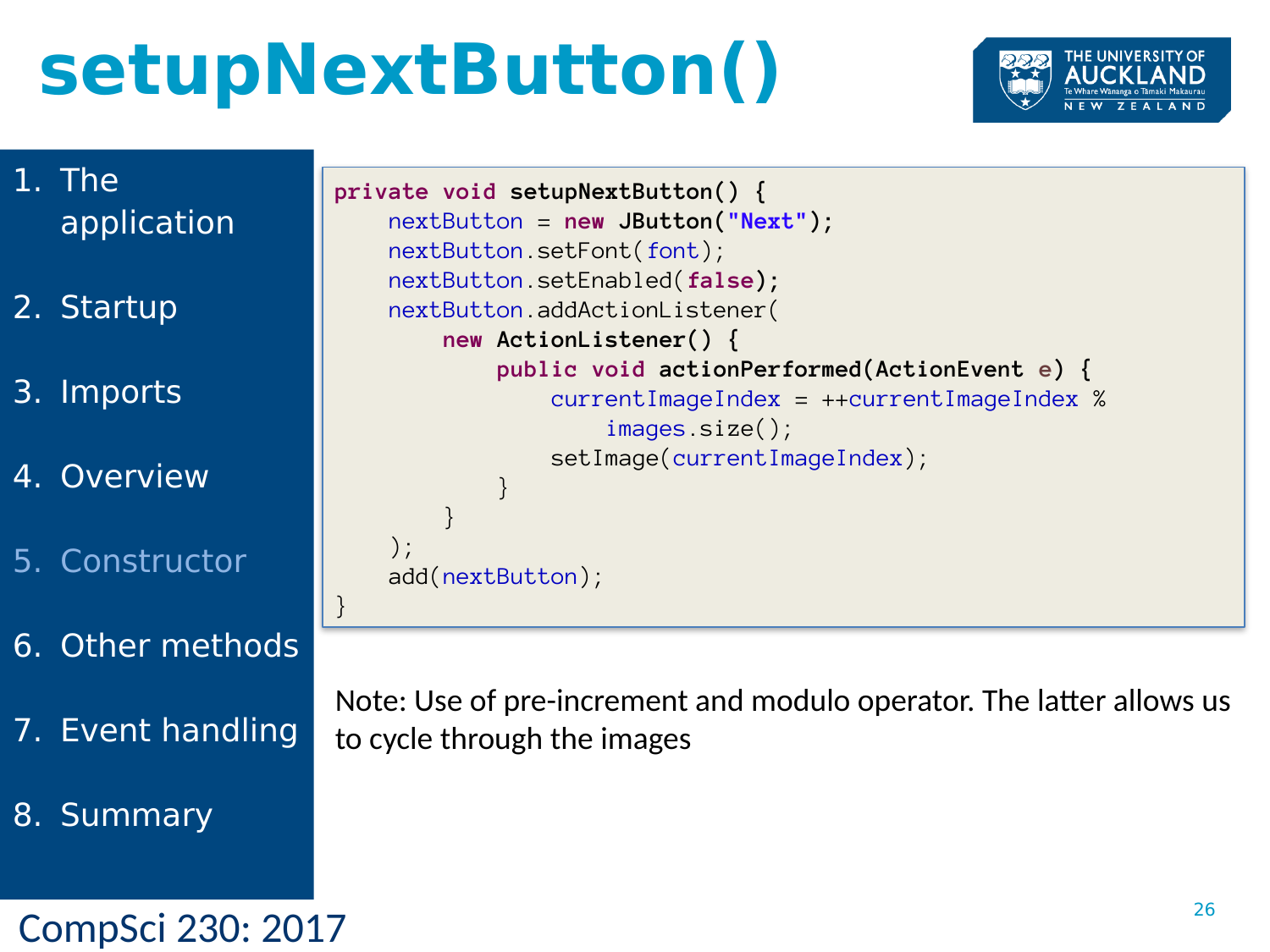

setupNextButton()
The application
Startup

Imports

Overview

Constructor

Other methods

Event handling

Summary

private void setupNextButton() {
    nextButton = new JButton("Next");
    nextButton.setFont(font);
    nextButton.setEnabled(false);
    nextButton.addActionListener(
        new ActionListener() {
            public void actionPerformed(ActionEvent e) {
                currentImageIndex = ++currentImageIndex %
                    images.size();
                setImage(currentImageIndex);
            }
        }
    );
    add(nextButton);
}

Note: Use of pre-increment and modulo operator. The latter allows us to cycle through the images
26